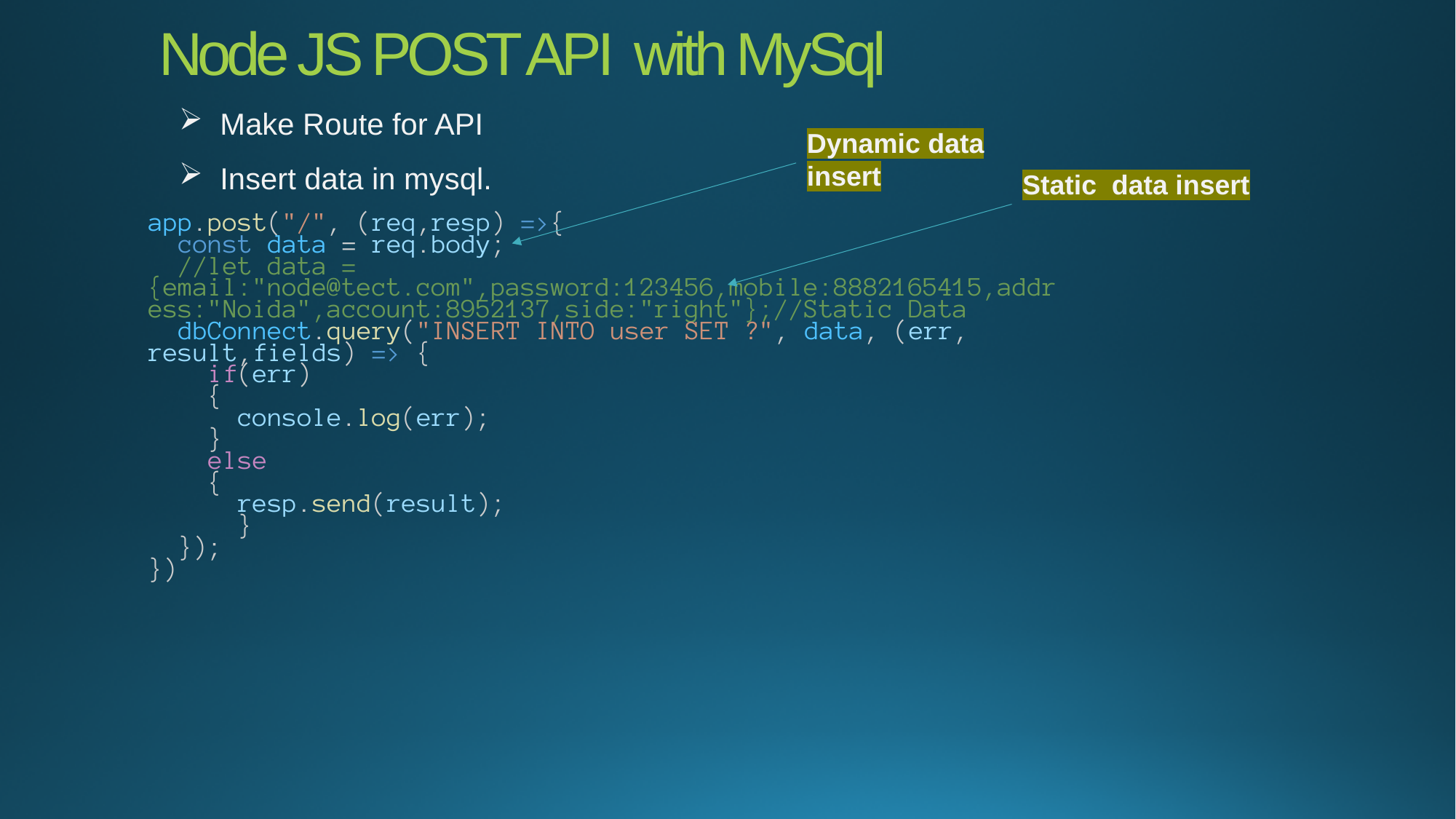

# Node JS POST API  with MySql

Make Route for API
Insert data in mysql.
Dynamic data insert
Static  data insert
app.post("/", (req,resp) =>{
  const data = req.body;
  //let data = {email:"node@tect.com",password:123456,mobile:8882165415,address:"Noida",account:8952137,side:"right"};//Static Data
  dbConnect.query("INSERT INTO user SET ?", data, (err, result,fields) => {
    if(err)
    {
      console.log(err);
    }
    else
    {
      resp.send(result);
      }
  });
})